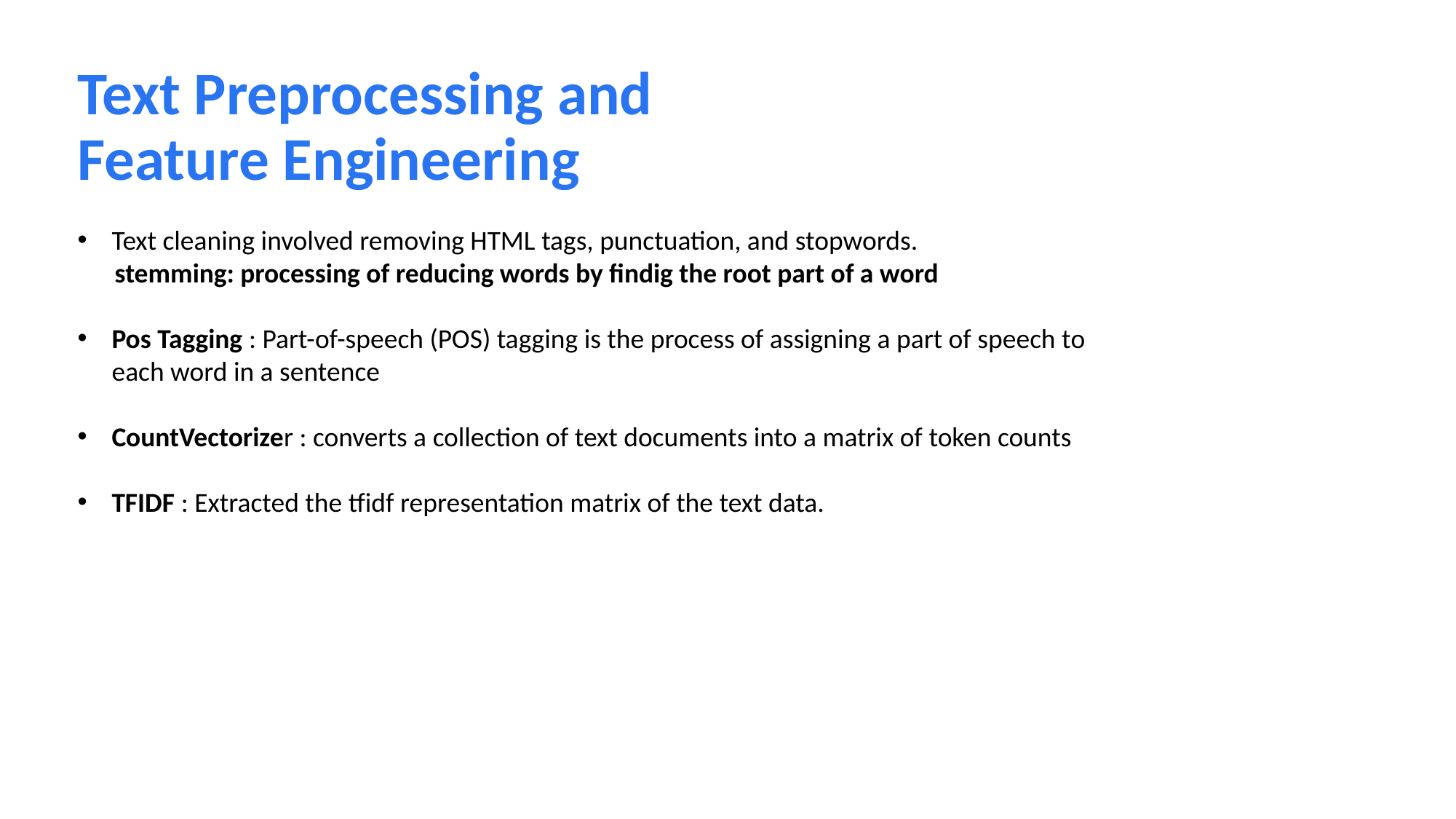

# Text Preprocessing and Feature Engineering
Text cleaning involved removing HTML tags, punctuation, and stopwords.
      stemming: processing of reducing words by findig the root part of a word

Pos Tagging : Part-of-speech (POS) tagging is the process of assigning a part of speech to each word in a sentence

CountVectorizer : converts a collection of text documents into a matrix of token counts

TFIDF : Extracted the tfidf representation matrix of the text data.